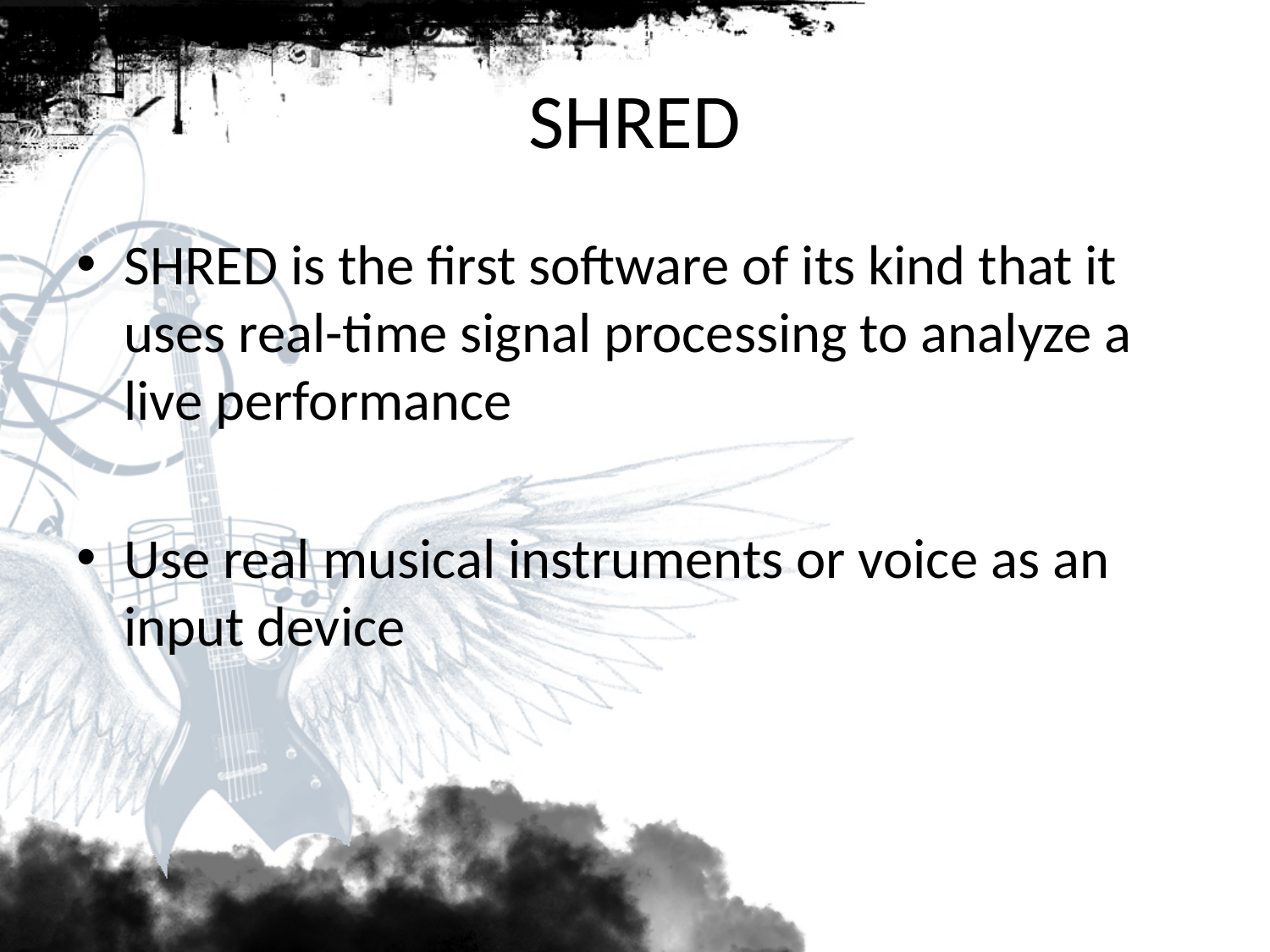

# SHRED
SHRED is the first software of its kind that it uses real-time signal processing to analyze a live performance

Use real musical instruments or voice as an input device